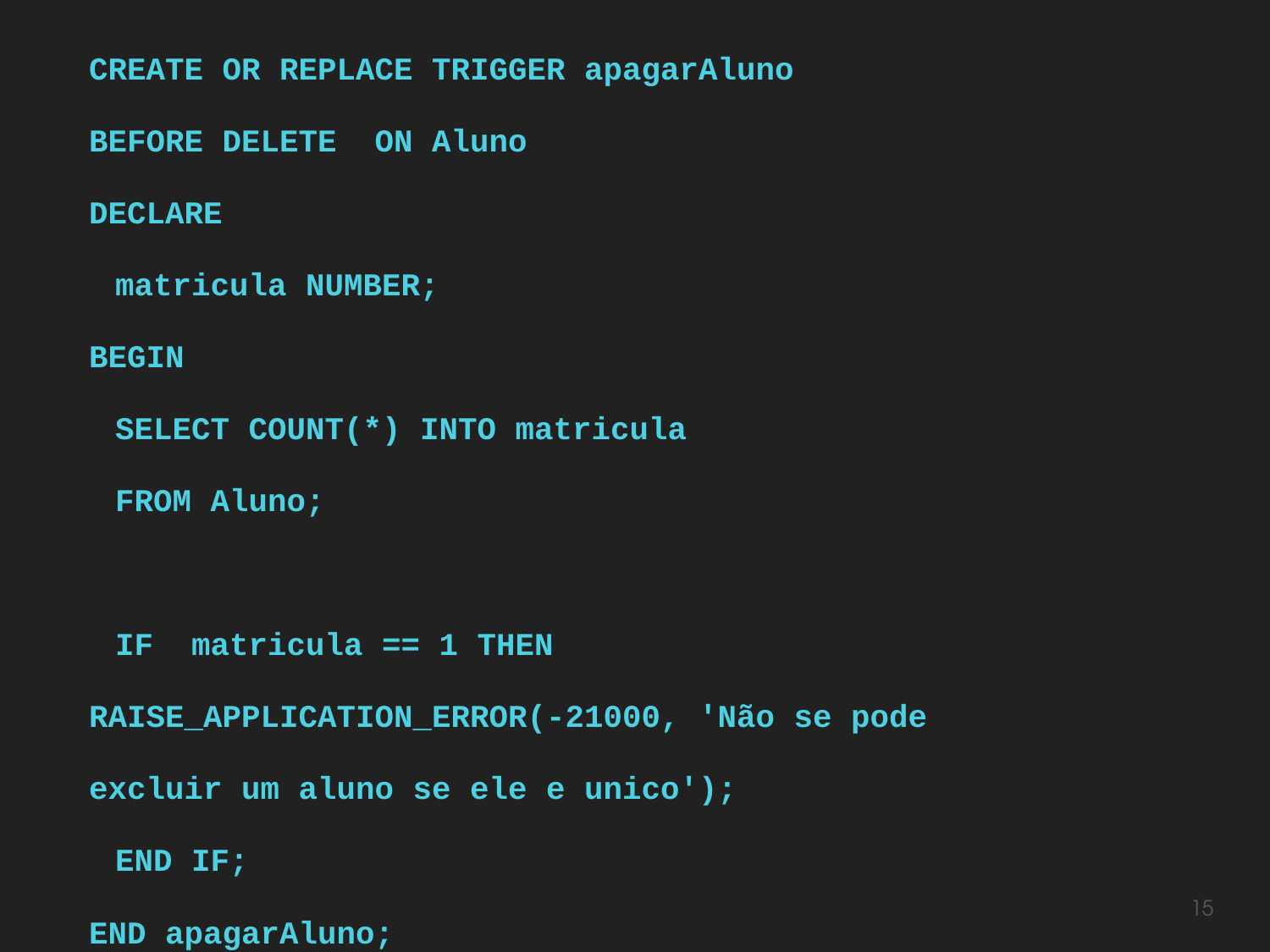

CREATE OR REPLACE TRIGGER apagarAluno
BEFORE DELETE  ON Aluno
DECLARE
	matricula NUMBER;
BEGIN
	SELECT COUNT(*) INTO matricula
	FROM Aluno;

	IF  matricula == 1 THEN
RAISE_APPLICATION_ERROR(-21000, 'Não se pode
excluir um aluno se ele e unico');
	END IF;
END apagarAluno;
/

15